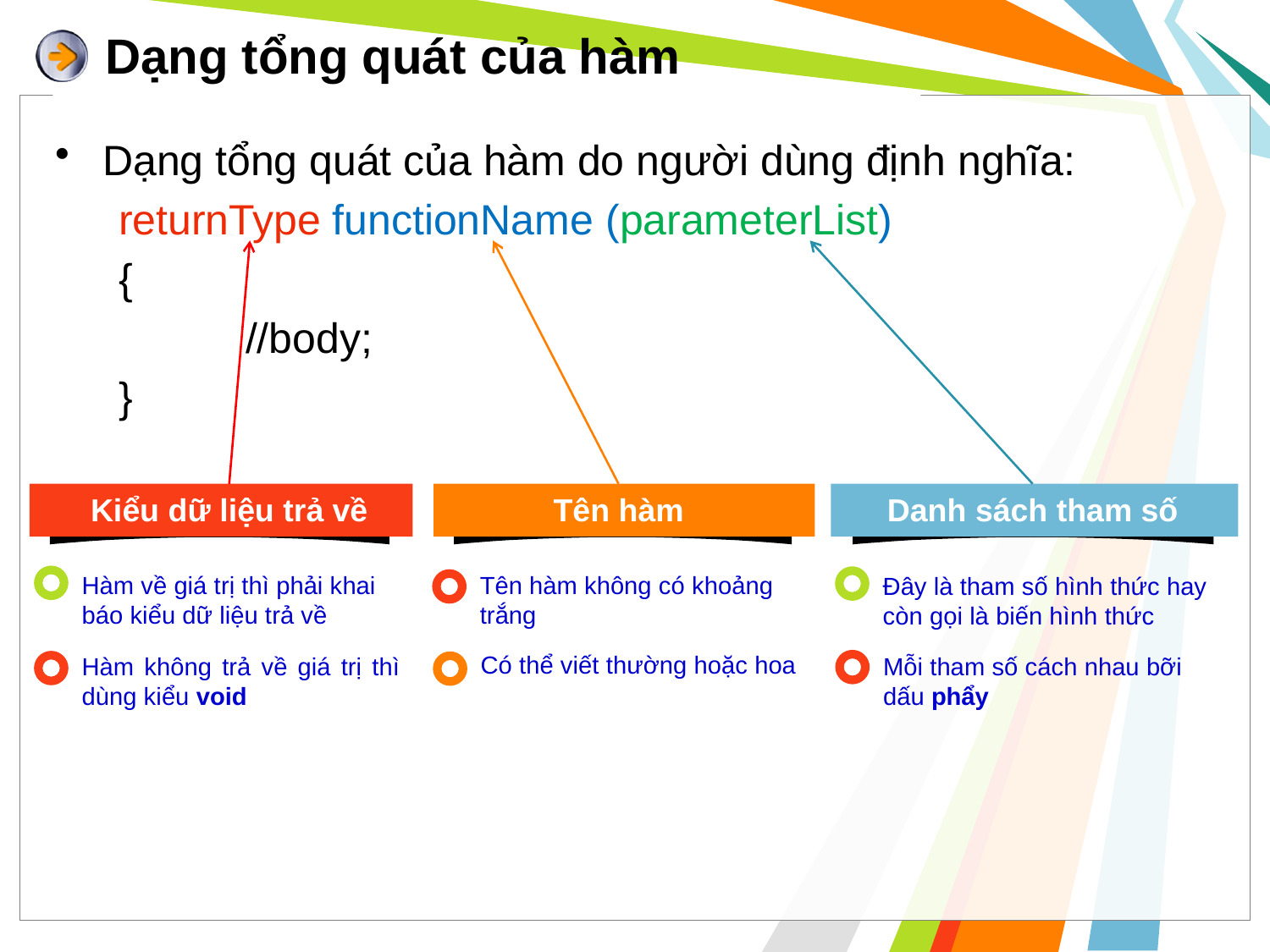

# Dạng tổng quát của hàm
Dạng tổng quát của hàm do người dùng định nghĩa:
returnType functionName (parameterList)
{
	//body;
}

Danh sách tham số

Kiểu dữ liệu trả về

Tên hàm
Hàm về giá trị thì phải khai báo kiểu dữ liệu trả về
Tên hàm không có khoảng trắng
Đây là tham số hình thức hay còn gọi là biến hình thức

Có thể viết thường hoặc hoa
Mỗi tham số cách nhau bỡi dấu phẩy
Hàm không trả về giá trị thì dùng kiểu void